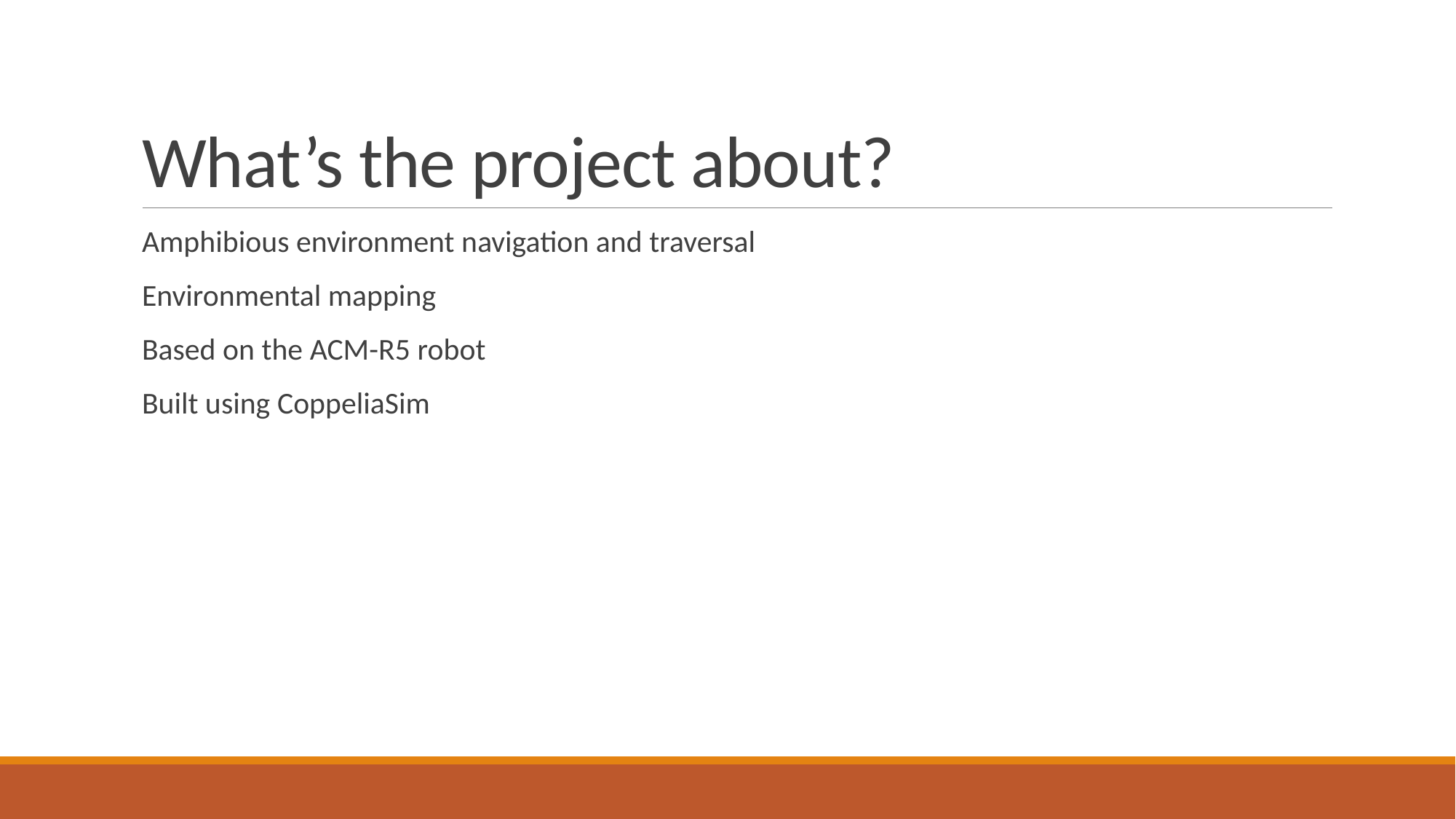

# What’s the project about?
Amphibious environment navigation and traversal
Environmental mapping
Based on the ACM-R5 robot
Built using CoppeliaSim